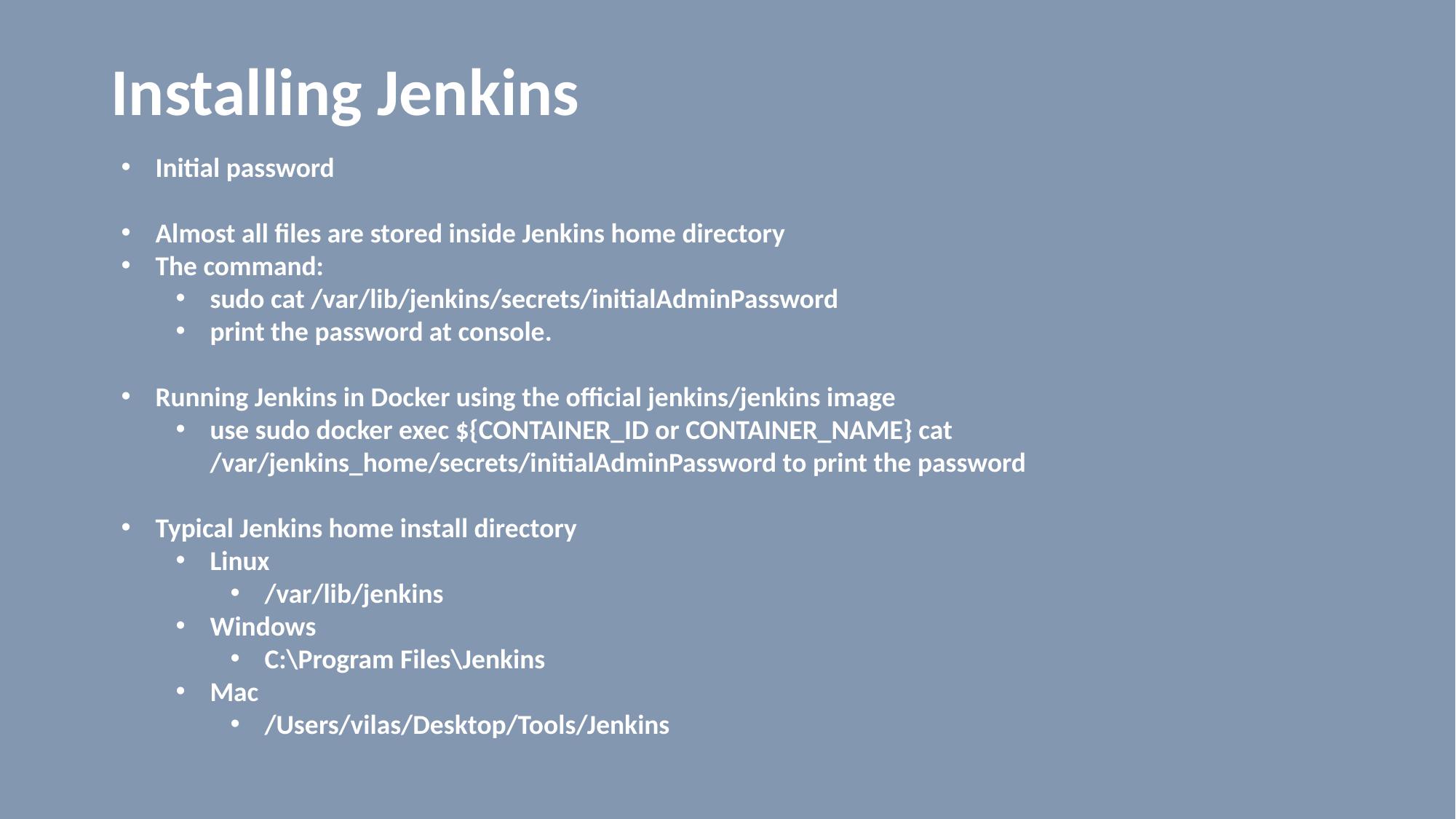

# Installing Jenkins
Initial password

Almost all files are stored inside Jenkins home directory
The command:
sudo cat /var/lib/jenkins/secrets/initialAdminPassword
print the password at console.

Running Jenkins in Docker using the official jenkins/jenkins image
use sudo docker exec ${CONTAINER_ID or CONTAINER_NAME} cat /var/jenkins_home/secrets/initialAdminPassword to print the password

Typical Jenkins home install directory
Linux
/var/lib/jenkins
Windows
C:\Program Files\Jenkins
Mac
/Users/vilas/Desktop/Tools/Jenkins